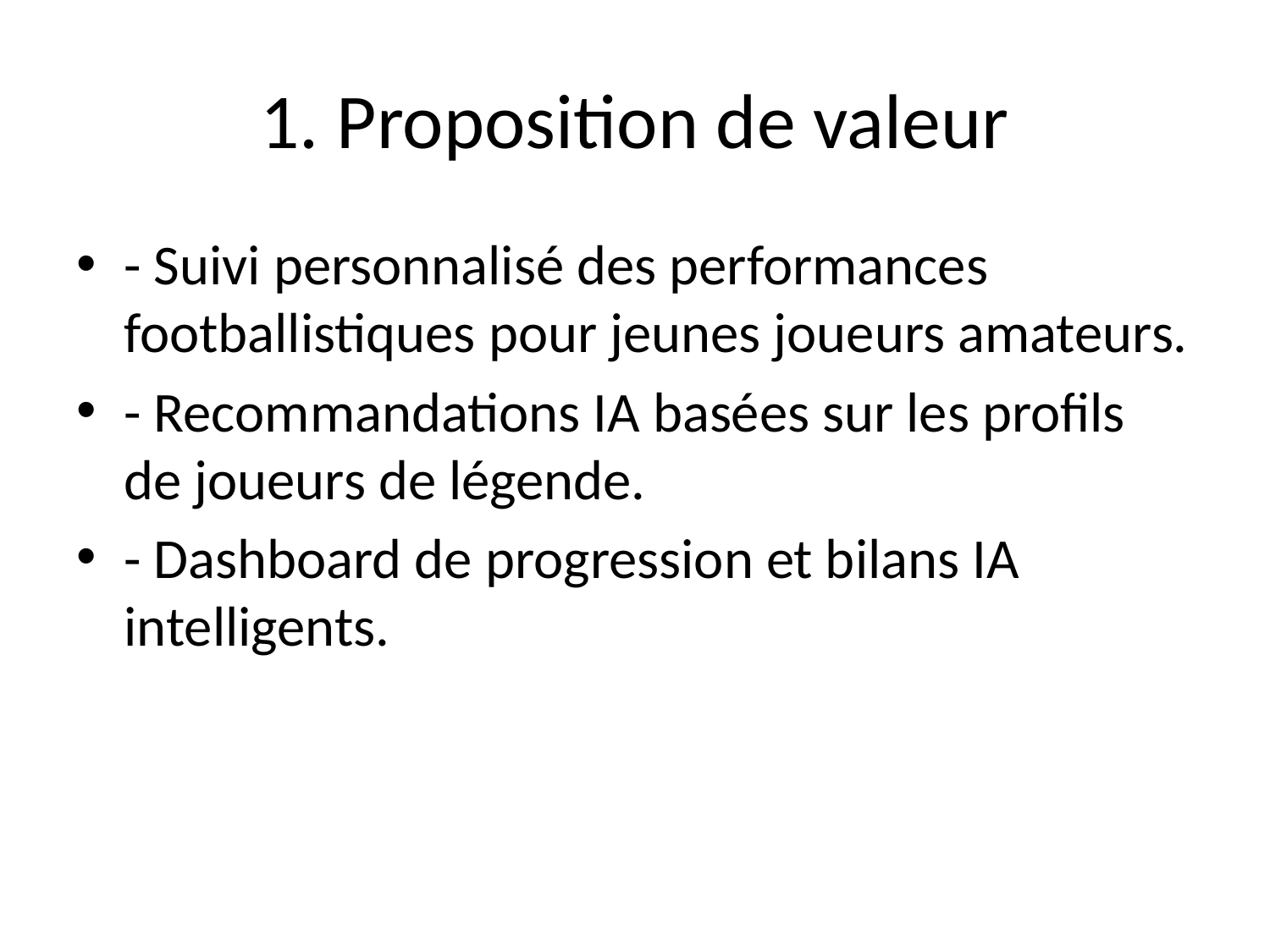

# 1. Proposition de valeur
- Suivi personnalisé des performances footballistiques pour jeunes joueurs amateurs.
- Recommandations IA basées sur les profils de joueurs de légende.
- Dashboard de progression et bilans IA intelligents.